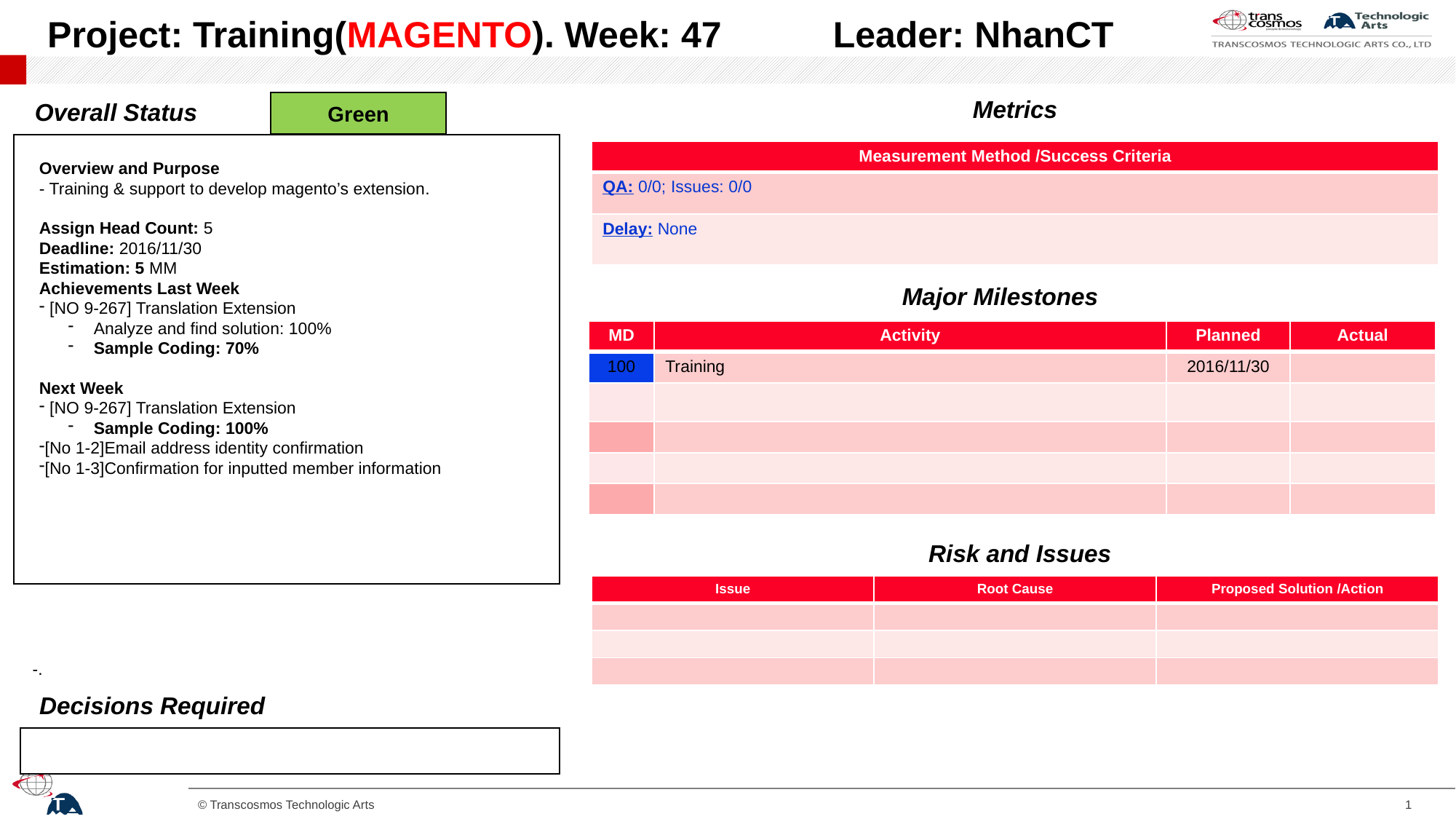

# Project: Training(MAGENTO). Week: 47           Leader: NhanCT
Metrics
Overall Status
Green

| Measurement Method /Success Criteria |
| --- |
| QA: 0/0; Issues: 0/0 |
| Delay: None |
Overview and Purpose
- Training & support to develop magento’s extension.

Assign Head Count: 5
Deadline: 2016/11/30
Estimation: 5 MM
Achievements Last Week
 [NO 9-267] Translation Extension
Analyze and find solution: 100%
Sample Coding: 70%

Next Week
 [NO 9-267] Translation Extension
Sample Coding: 100%
[No 1-2]Email address identity confirmation
[No 1-3]Confirmation for inputted member information
Major Milestones
| MD | Activity | Planned | Actual |
| --- | --- | --- | --- |
| 100 | Training | 2016/11/30 |  |
|  |  |  |  |
|  |  |  |  |
|  |  |  |  |
|  |  |  |  |
Risk and Issues
| Issue | Root Cause | Proposed Solution /Action |
| --- | --- | --- |
|  |  |  |
|  |  |  |
|  |  |  |
-.
Decisions Required